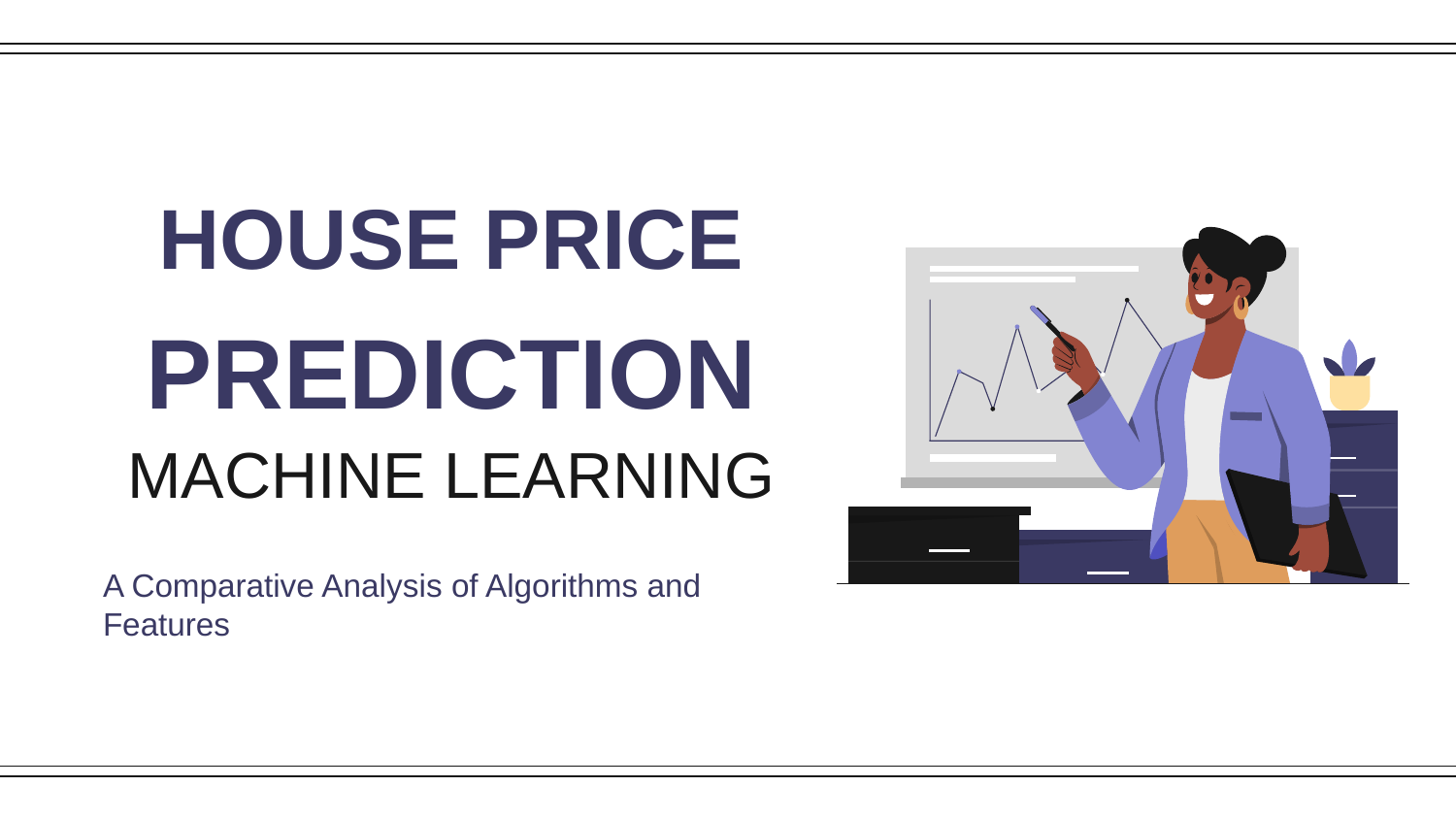

# HOUSE PRICE PREDICTION MACHINE LEARNING

A Comparative Analysis of Algorithms and Features​